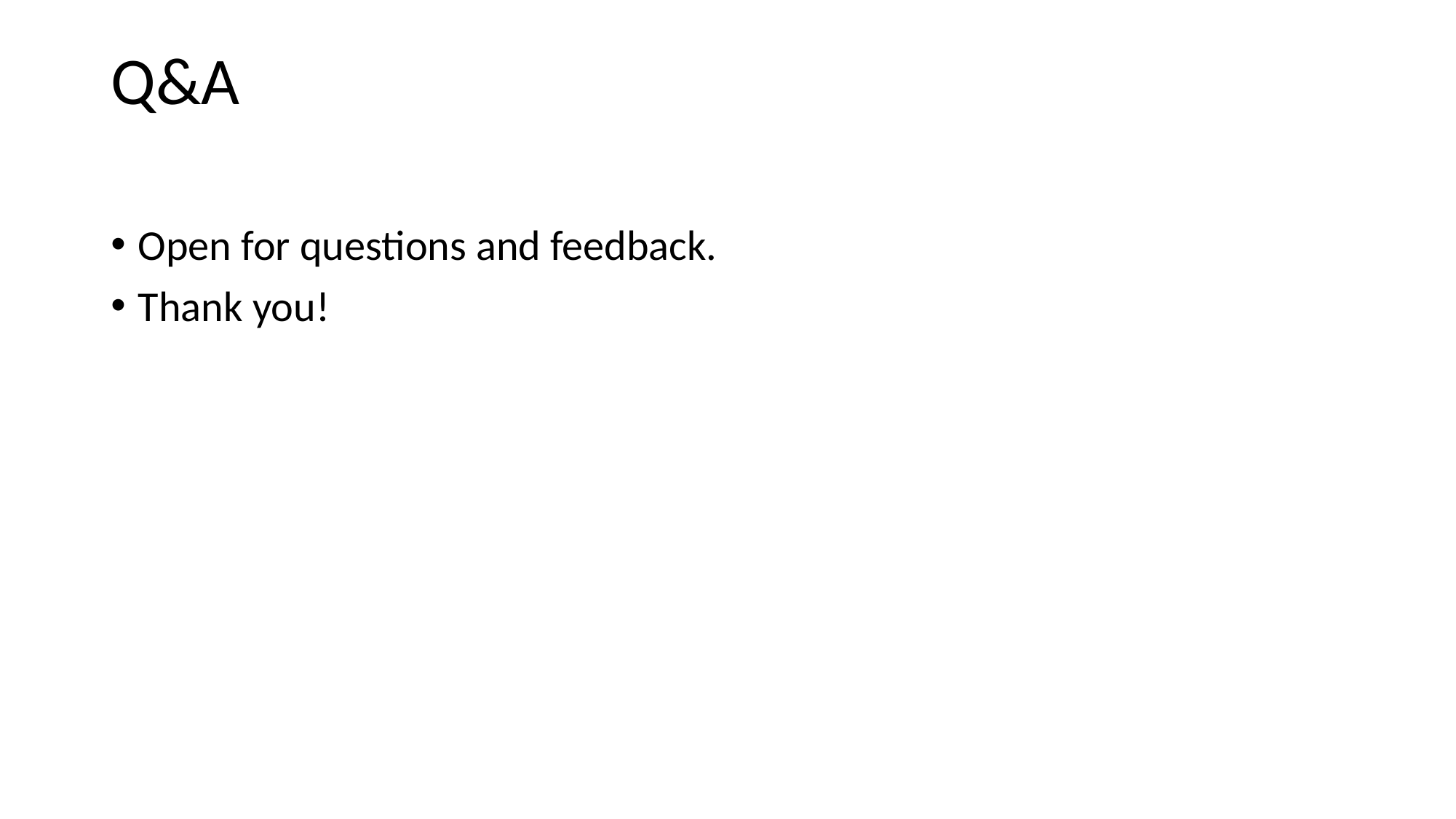

# Q&A
Open for questions and feedback.
Thank you!